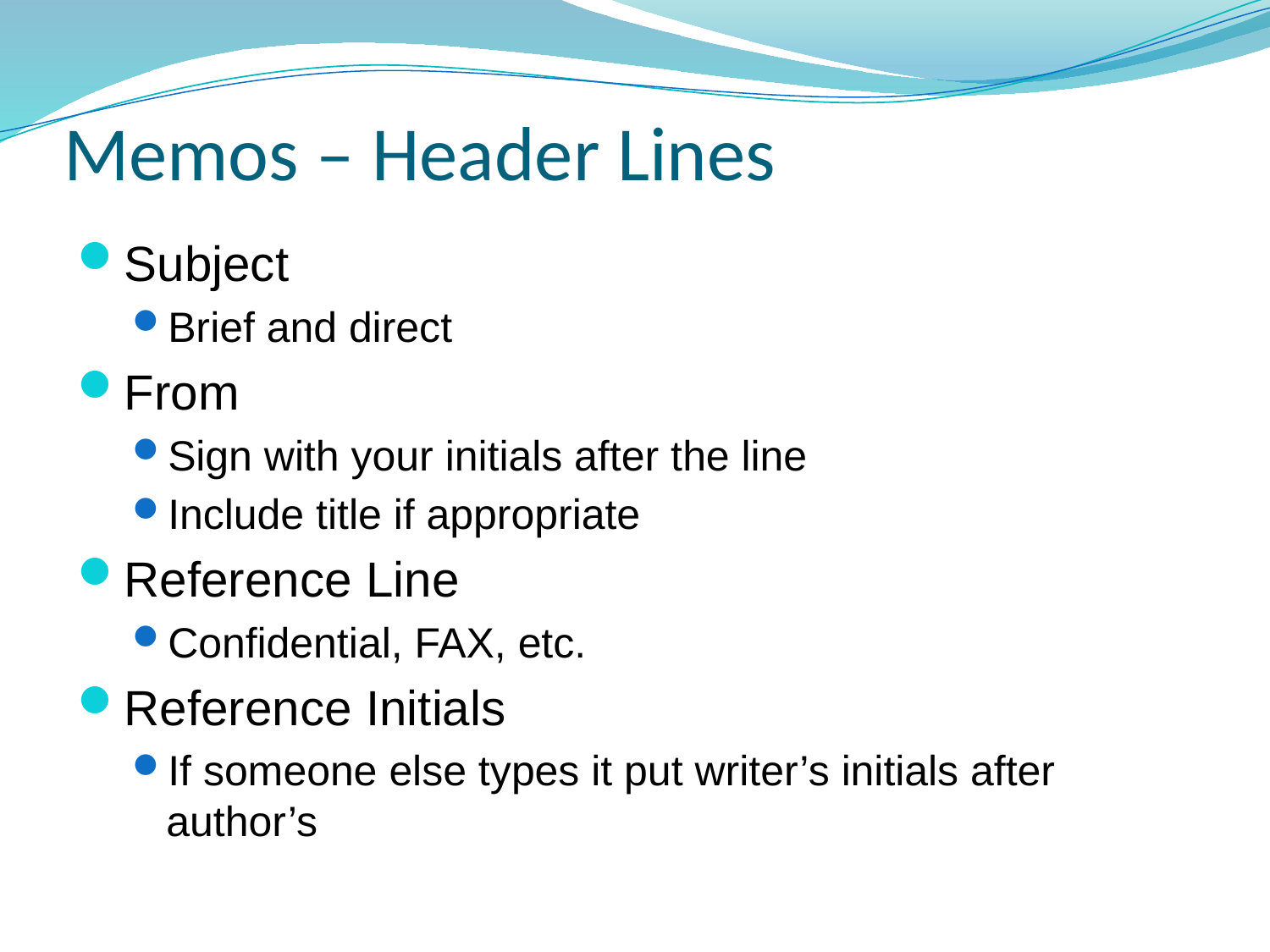

# Memos – Header Lines
Subject
Brief and direct
From
Sign with your initials after the line
Include title if appropriate
Reference Line
Confidential, FAX, etc.
Reference Initials
If someone else types it put writer’s initials after author’s